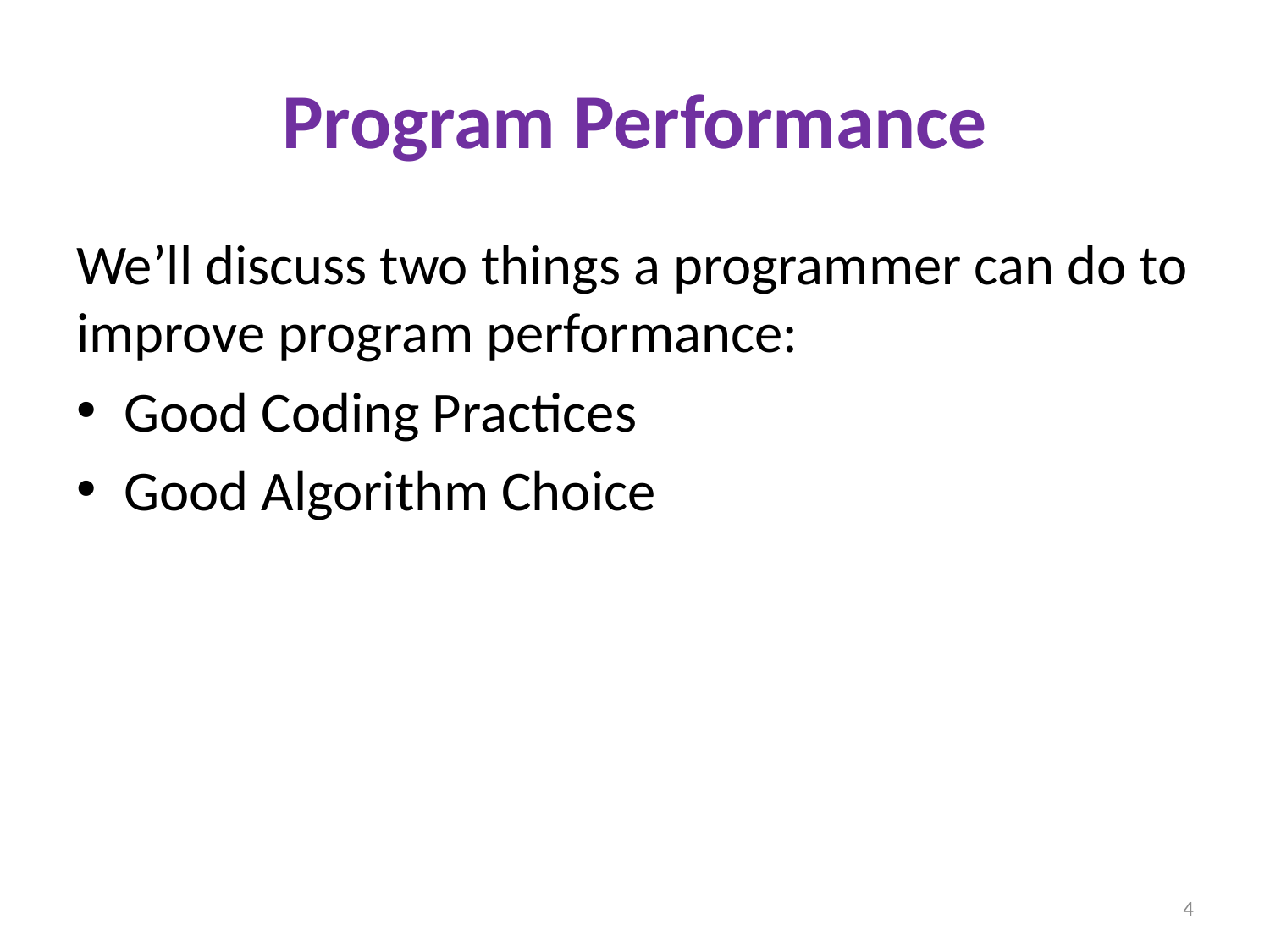

# Program Performance
We’ll discuss two things a programmer can do to improve program performance:
Good Coding Practices
Good Algorithm Choice
4